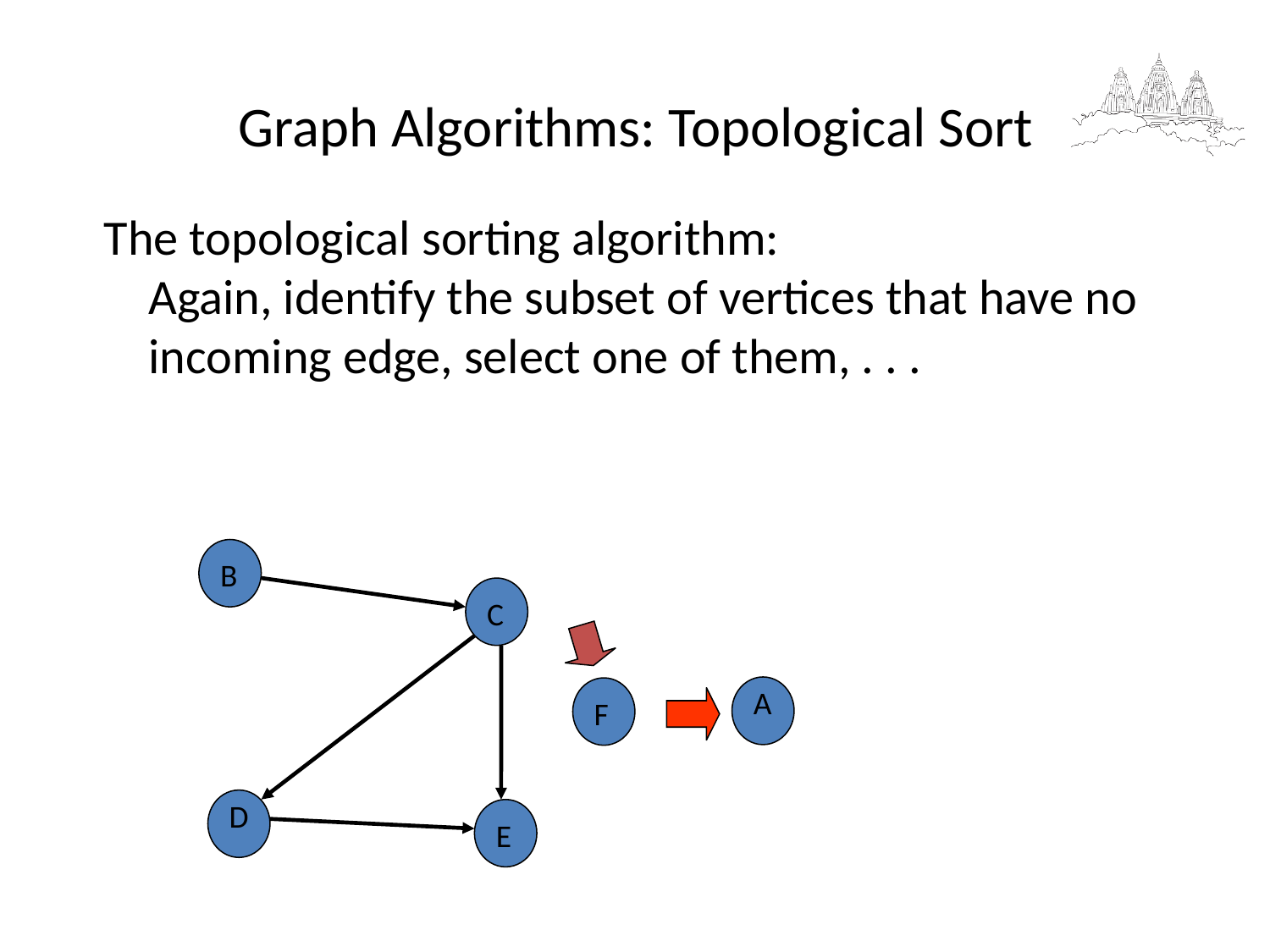

Graph Algorithms: Topological Sort
The topological sorting algorithm:
    Again, identify the subset of vertices that have no
    incoming edge, select one of them, . . .

B

C

A

F

D

E